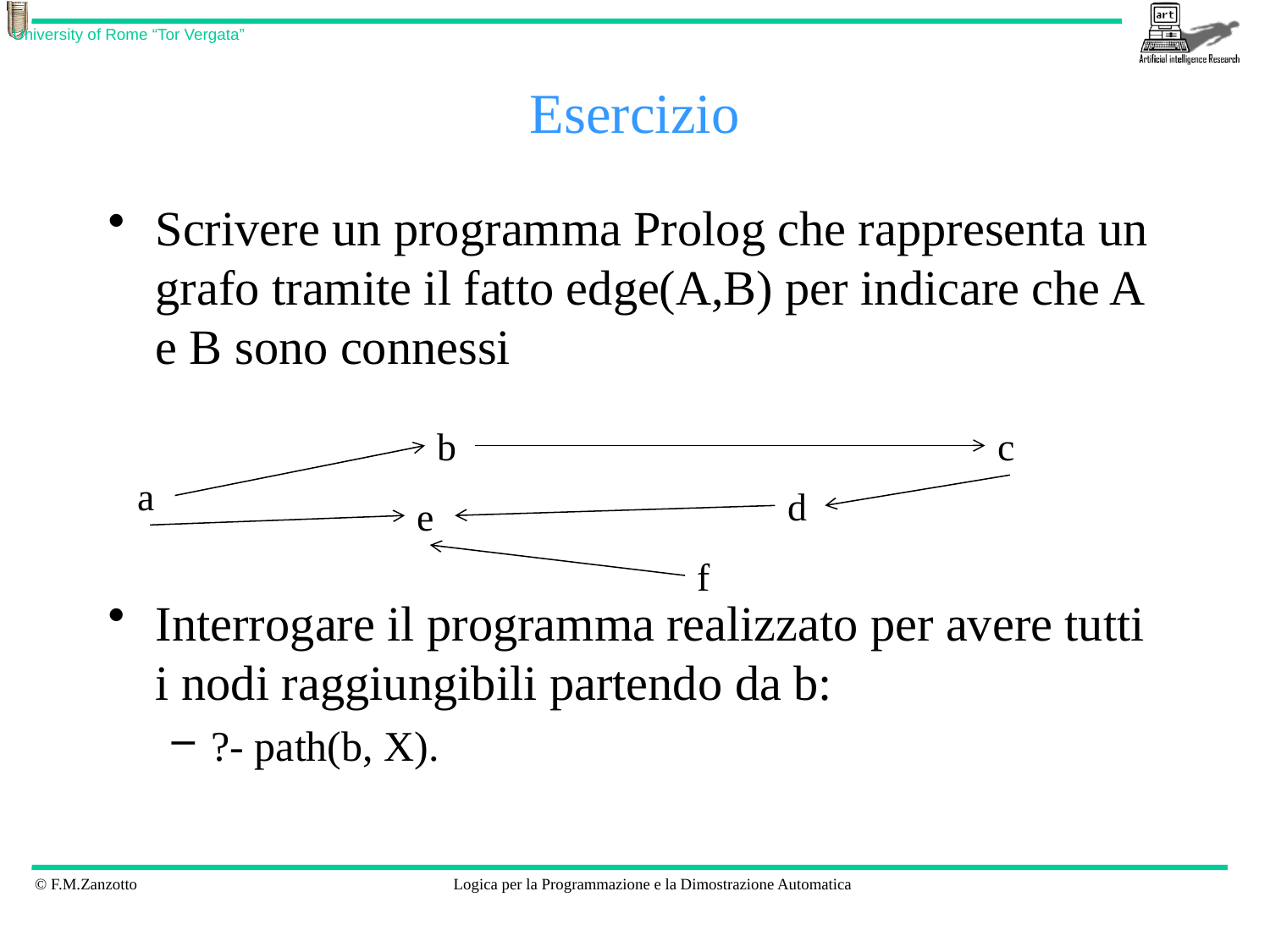

# Esercizio
Scrivere un programma Prolog che rappresenta un grafo tramite il fatto edge(A,B) per indicare che A e B sono connessi

Interrogare il programma realizzato per avere tutti i nodi raggiungibili partendo da b:
?- path(b, X).

b
c
a
d
e
f